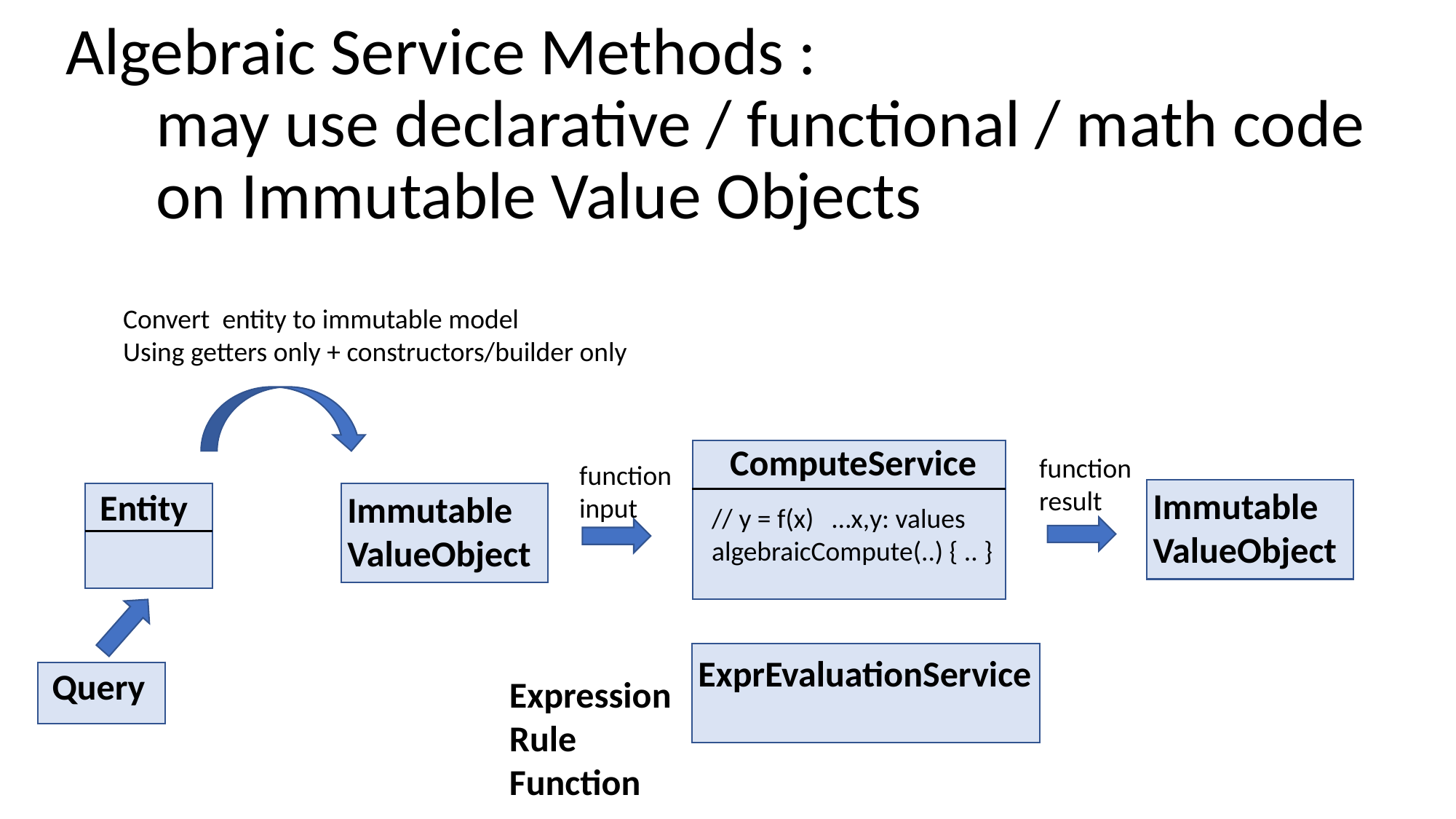

# Algebraic Service Methods : may use declarative / functional / math code on Immutable Value Objects
Convert  entity to immutable model
Using getters only + constructors/builder only

ComputeService

function
result
function
input
Immutable
ValueObject
Entity

Immutable
ValueObject

// y = f(x)   …x,y: values
algebraicCompute(..) { .. }

ExprEvaluationService
Query

Expression
Rule
Function